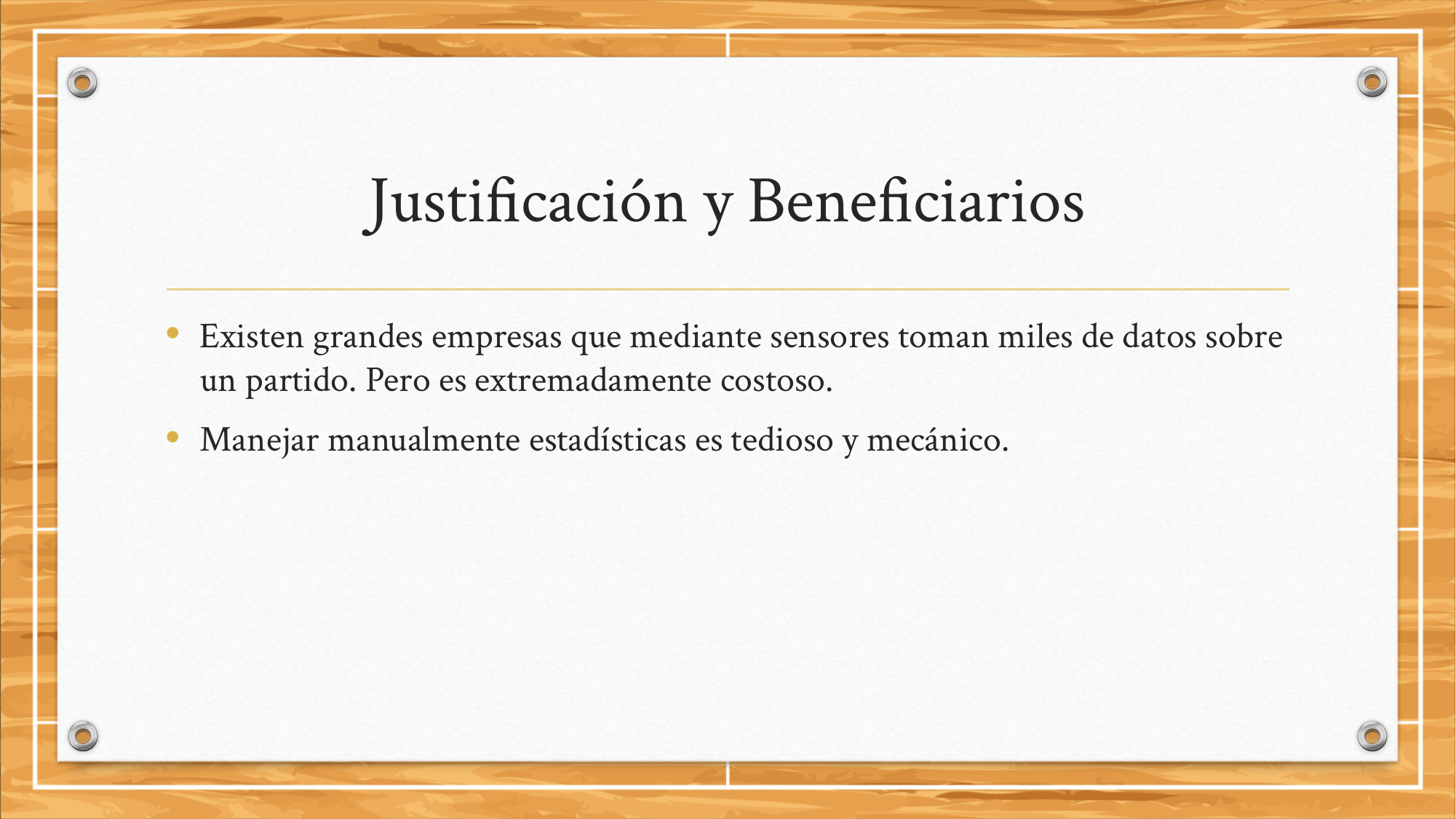

# Justificación y Beneficiarios
Existen grandes empresas que mediante sensores toman miles de datos sobre un partido. Pero es extremadamente costoso.
Manejar manualmente estadísticas es tedioso y mecánico.